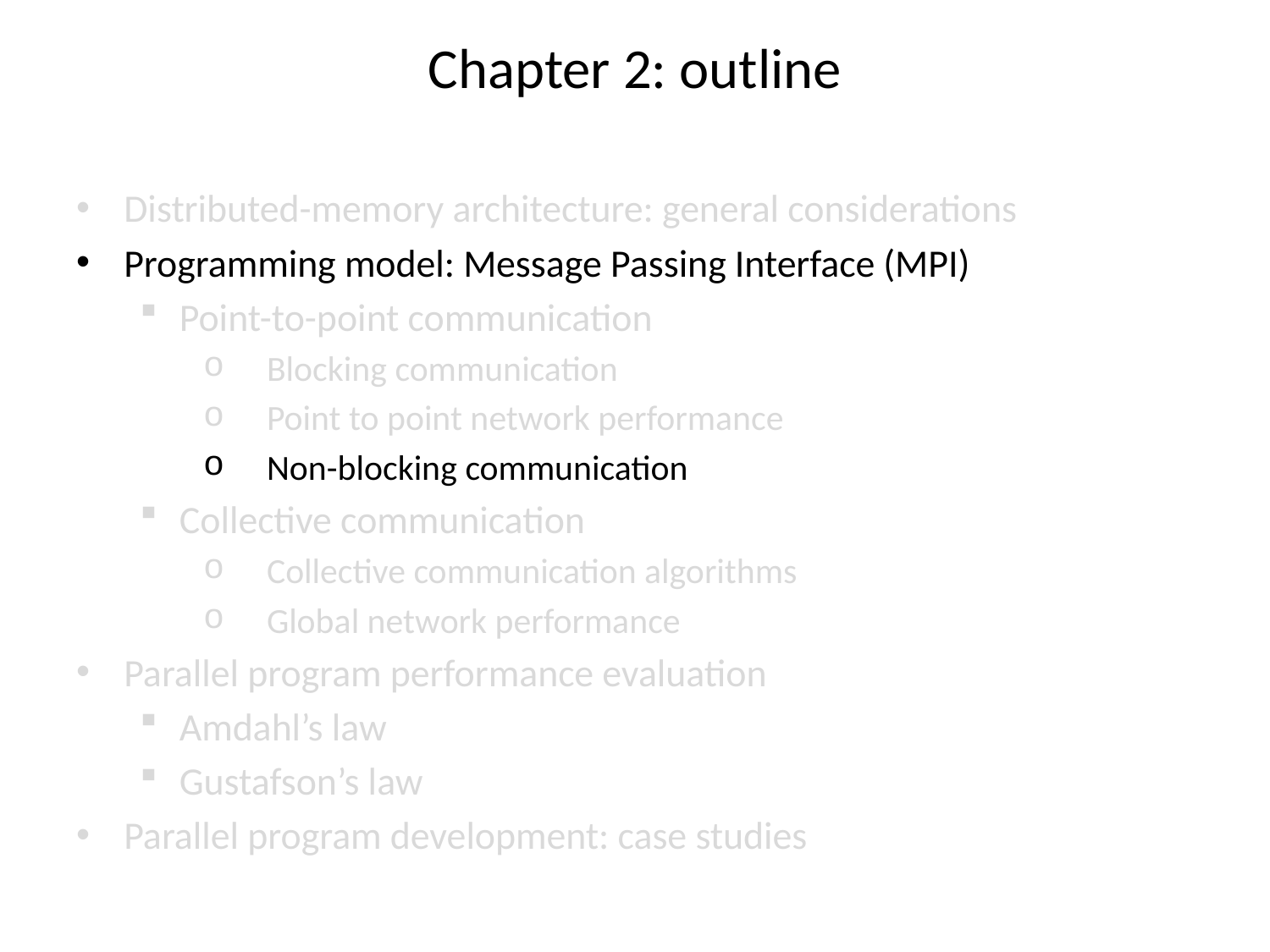

# Chapter 2: outline
Distributed-memory architecture: general considerations
Programming model: Message Passing Interface (MPI)
Point-to-point communication
Blocking communication
Point to point network performance
Non-blocking communication
Collective communication
Collective communication algorithms
Global network performance
Parallel program performance evaluation
Amdahl’s law
Gustafson’s law
Parallel program development: case studies